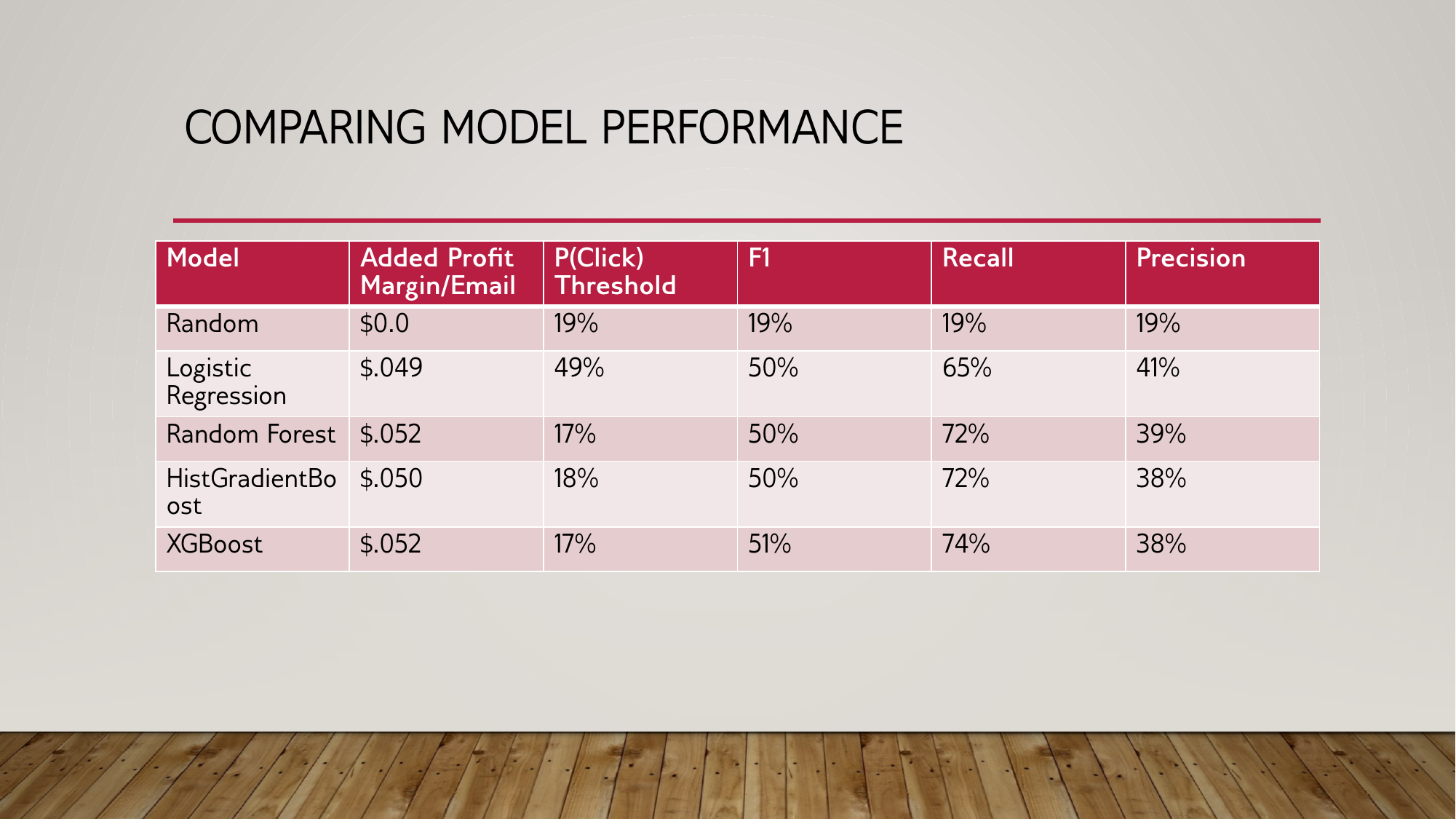

# Comparing Model Performance
| Model | Added Profit Margin/Email | P(Click) Threshold | F1 | Recall | Precision |
| --- | --- | --- | --- | --- | --- |
| Random | $0.0 | 19% | 19% | 19% | 19% |
| Logistic Regression | $.049 | 49% | 50% | 65% | 41% |
| Random Forest | $.052 | 17% | 50% | 72% | 39% |
| HistGradientBoost | $.050 | 18% | 50% | 72% | 38% |
| XGBoost | $.052 | 17% | 51% | 74% | 38% |